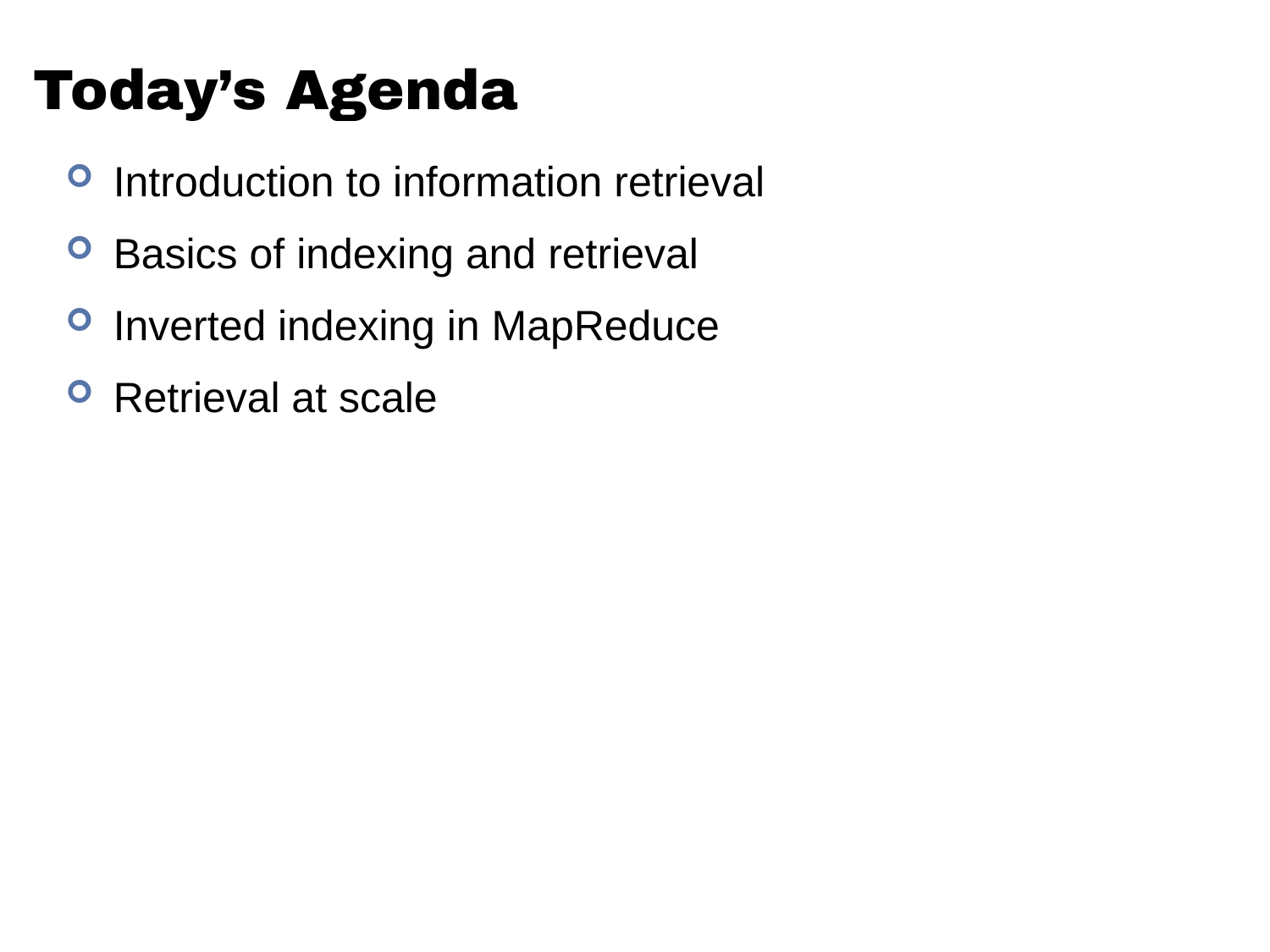

# Today’s Agenda
Introduction to information retrieval
Basics of indexing and retrieval
Inverted indexing in MapReduce
Retrieval at scale